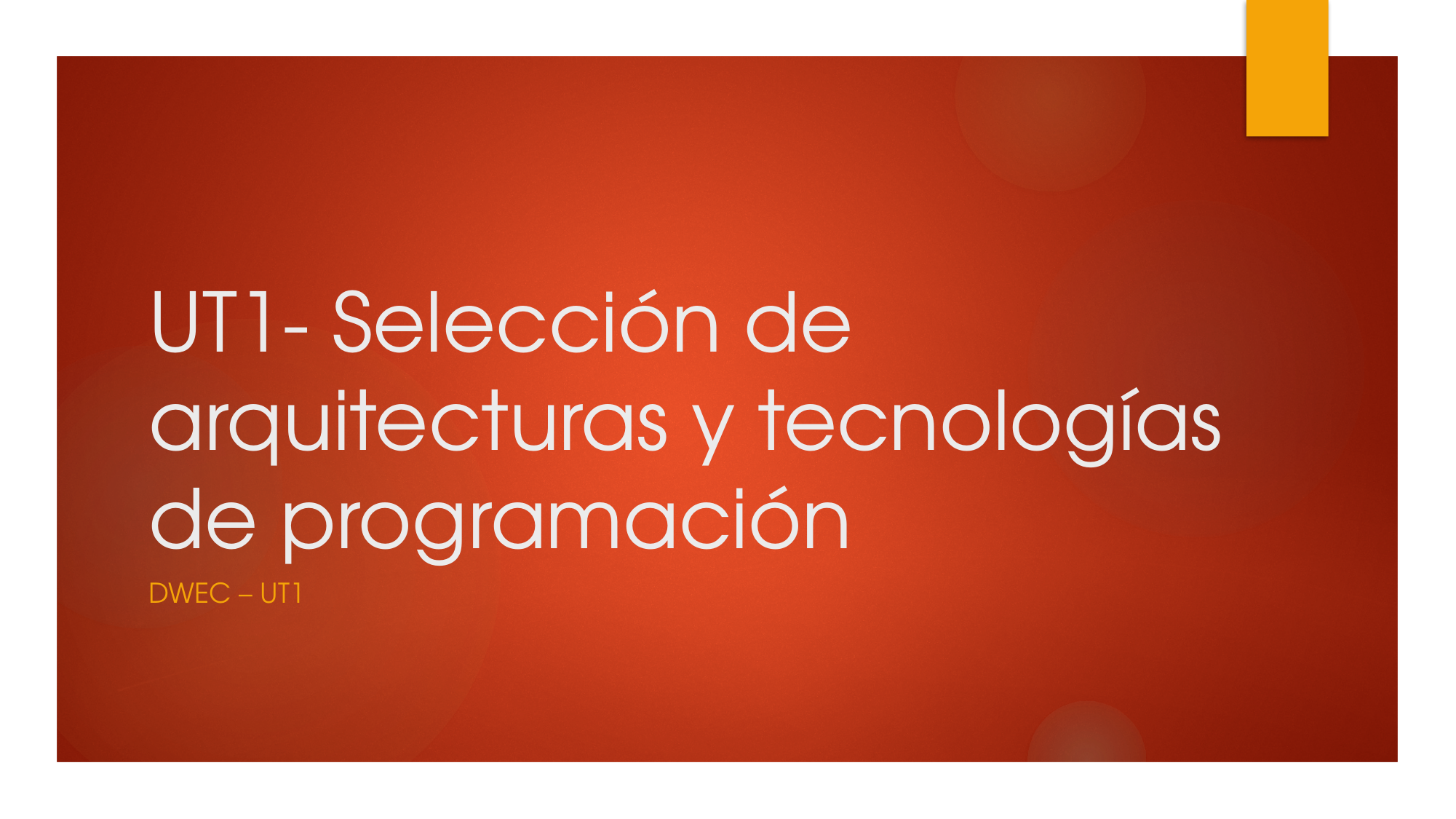

# UT1- Selección de arquitecturas y tecnologías de programación
DWEC – UT1